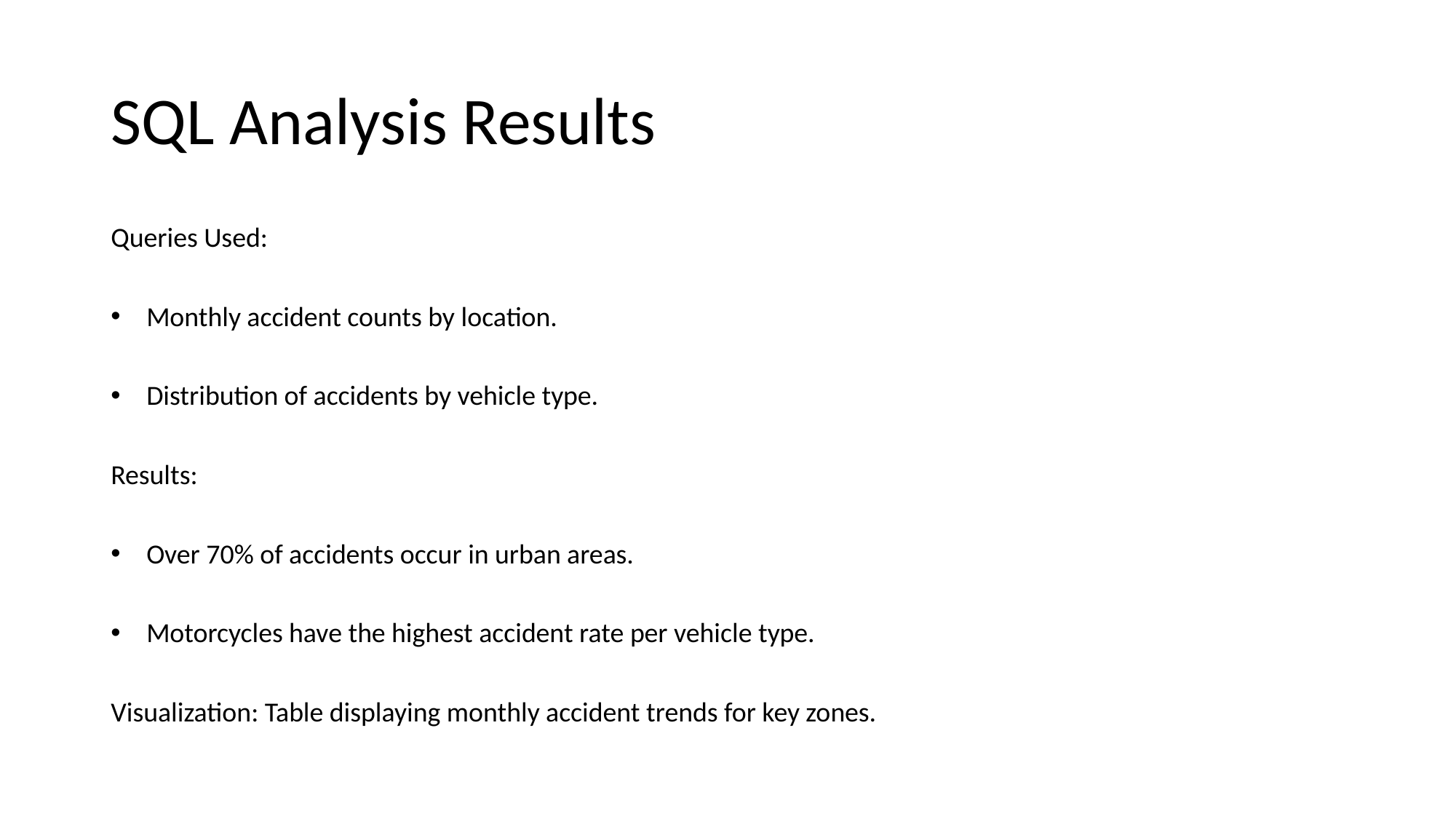

# SQL Analysis Results
Queries Used:

Monthly accident counts by location.

Distribution of accidents by vehicle type.

Results:

Over 70% of accidents occur in urban areas.

Motorcycles have the highest accident rate per vehicle type.

Visualization: Table displaying monthly accident trends for key zones.